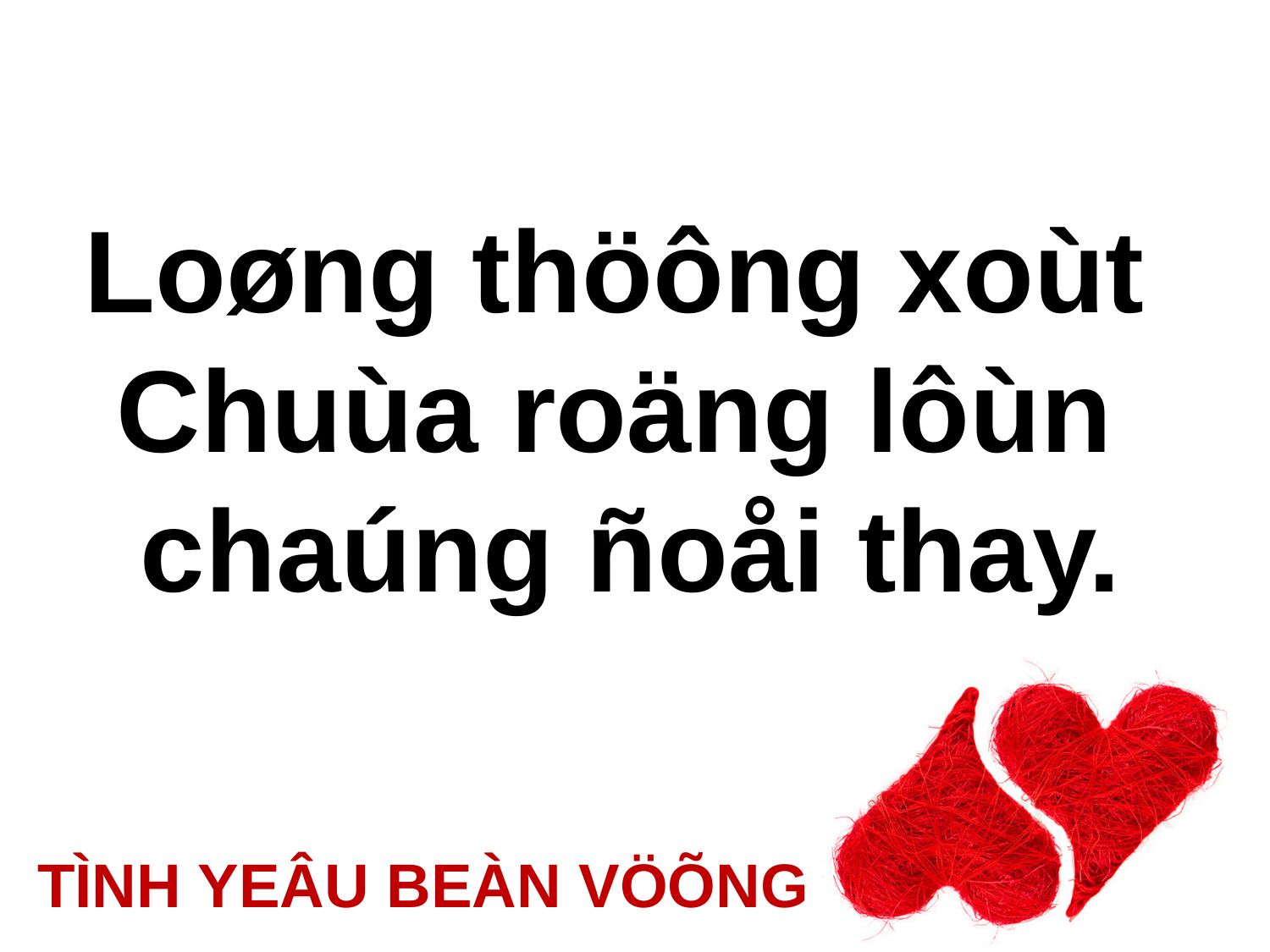

Loøng thöông xoùt
Chuùa roäng lôùn
chaúng ñoåi thay.
TÌNH YEÂU BEÀN VÖÕNG